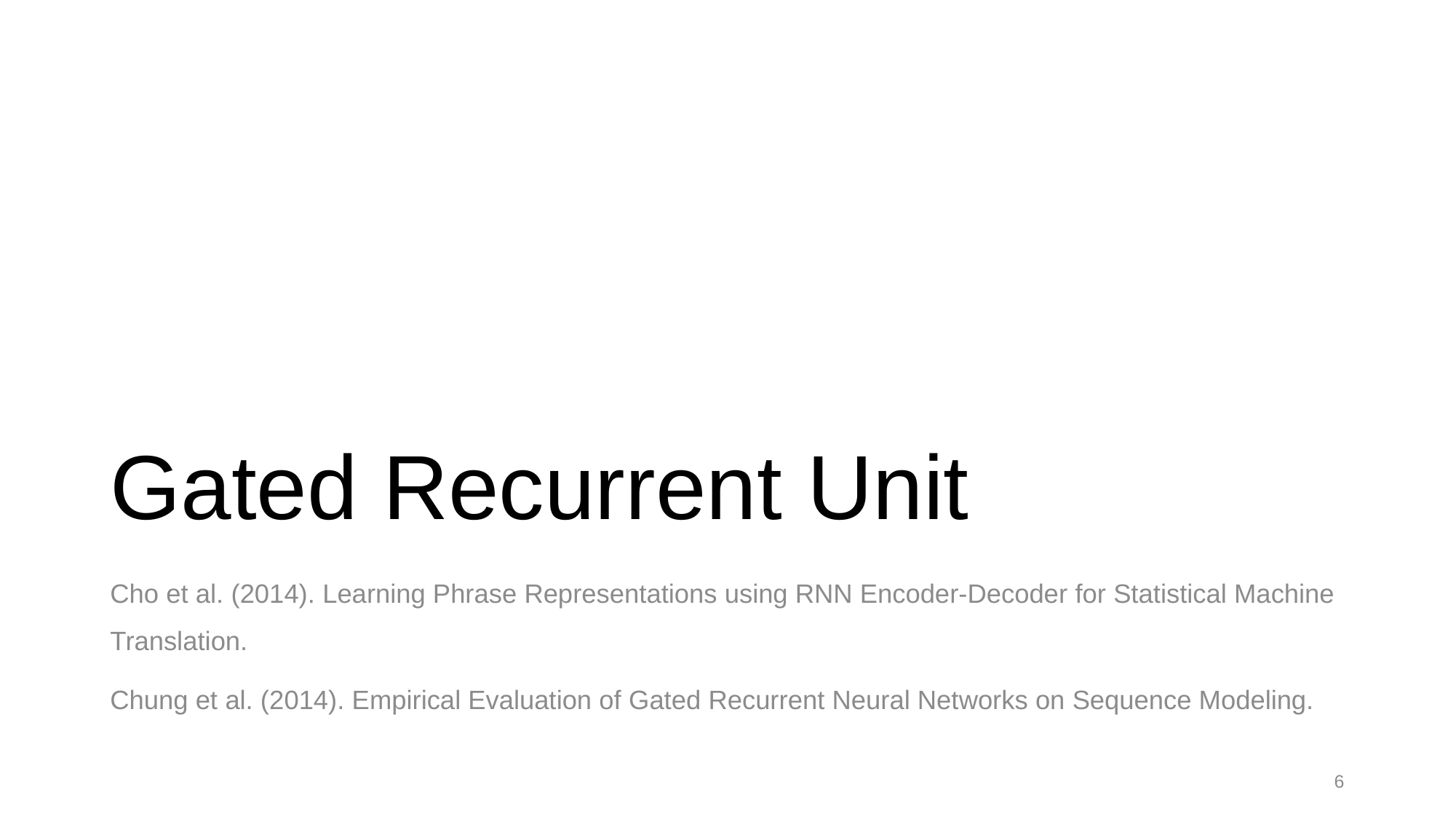

# Gated Recurrent Unit
Cho et al. (2014). Learning Phrase Representations using RNN Encoder-Decoder for Statistical Machine Translation.
Chung et al. (2014). Empirical Evaluation of Gated Recurrent Neural Networks on Sequence Modeling.
6